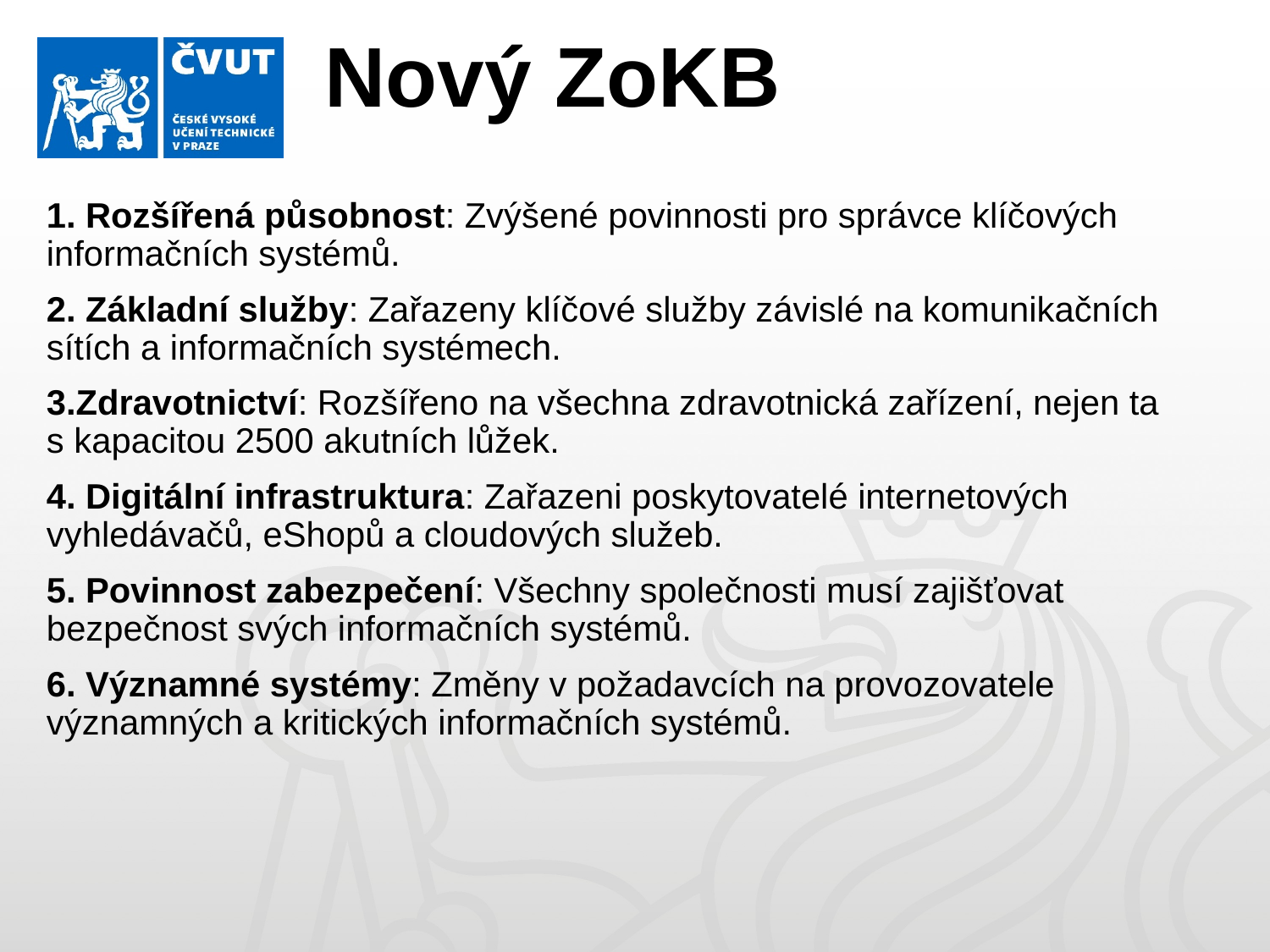

# Nový ZoKB
 Rozšířená působnost: Zvýšené povinnosti pro správce klíčových informačních systémů.
 Základní služby: Zařazeny klíčové služby závislé na komunikačních sítích a informačních systémech.
Zdravotnictví: Rozšířeno na všechna zdravotnická zařízení, nejen ta s kapacitou 2500 akutních lůžek.
 Digitální infrastruktura: Zařazeni poskytovatelé internetových vyhledávačů, eShopů a cloudových služeb.
 Povinnost zabezpečení: Všechny společnosti musí zajišťovat bezpečnost svých informačních systémů.
 Významné systémy: Změny v požadavcích na provozovatele významných a kritických informačních systémů.